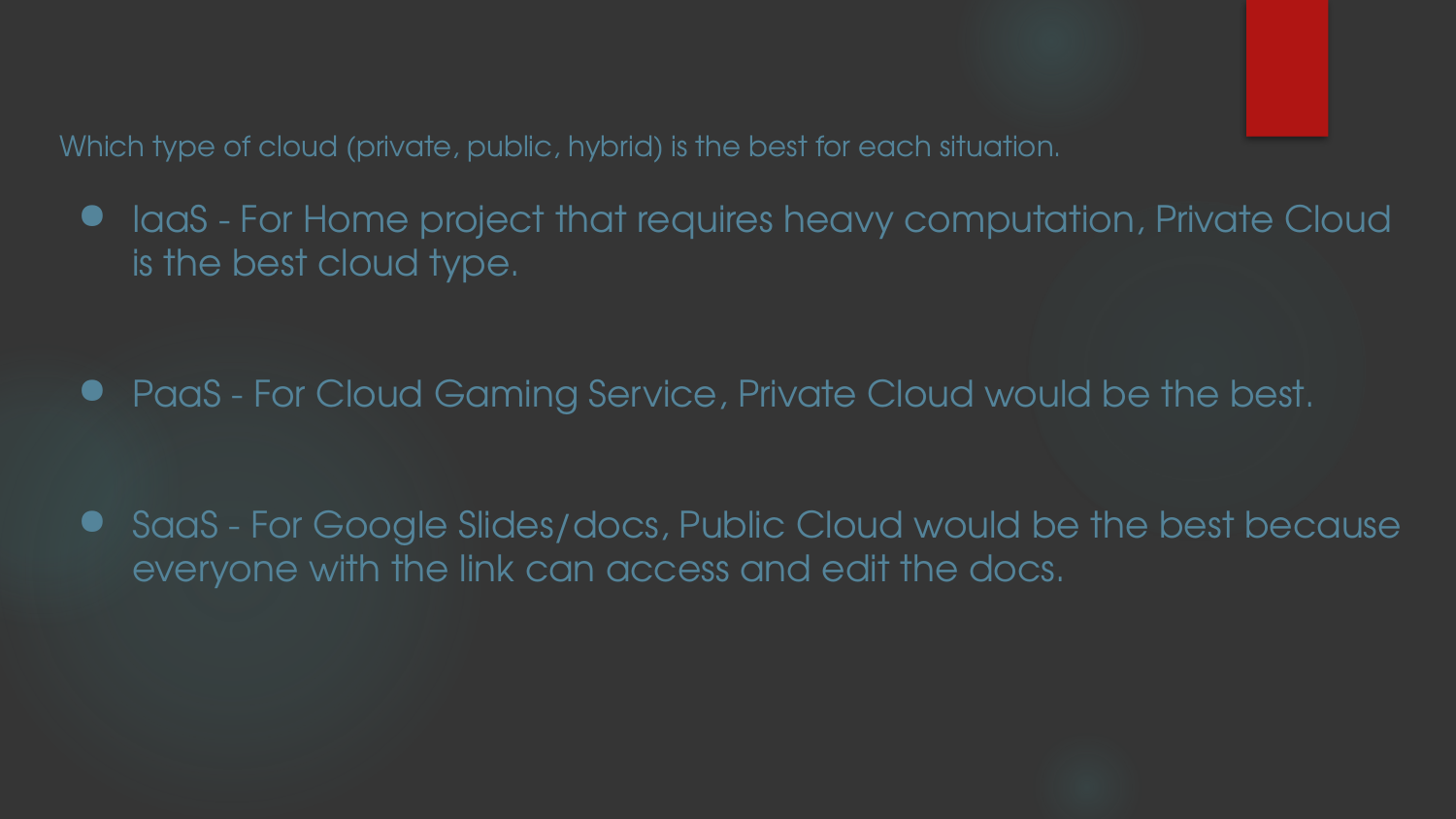

# Which type of cloud (private, public, hybrid) is the best for each situation.

IaaS - For Home project that requires heavy computation, Private Cloud is the best cloud type.

PaaS - For Cloud Gaming Service, Private Cloud would be the best.

SaaS - For Google Slides/docs, Public Cloud would be the best because everyone with the link can access and edit the docs.